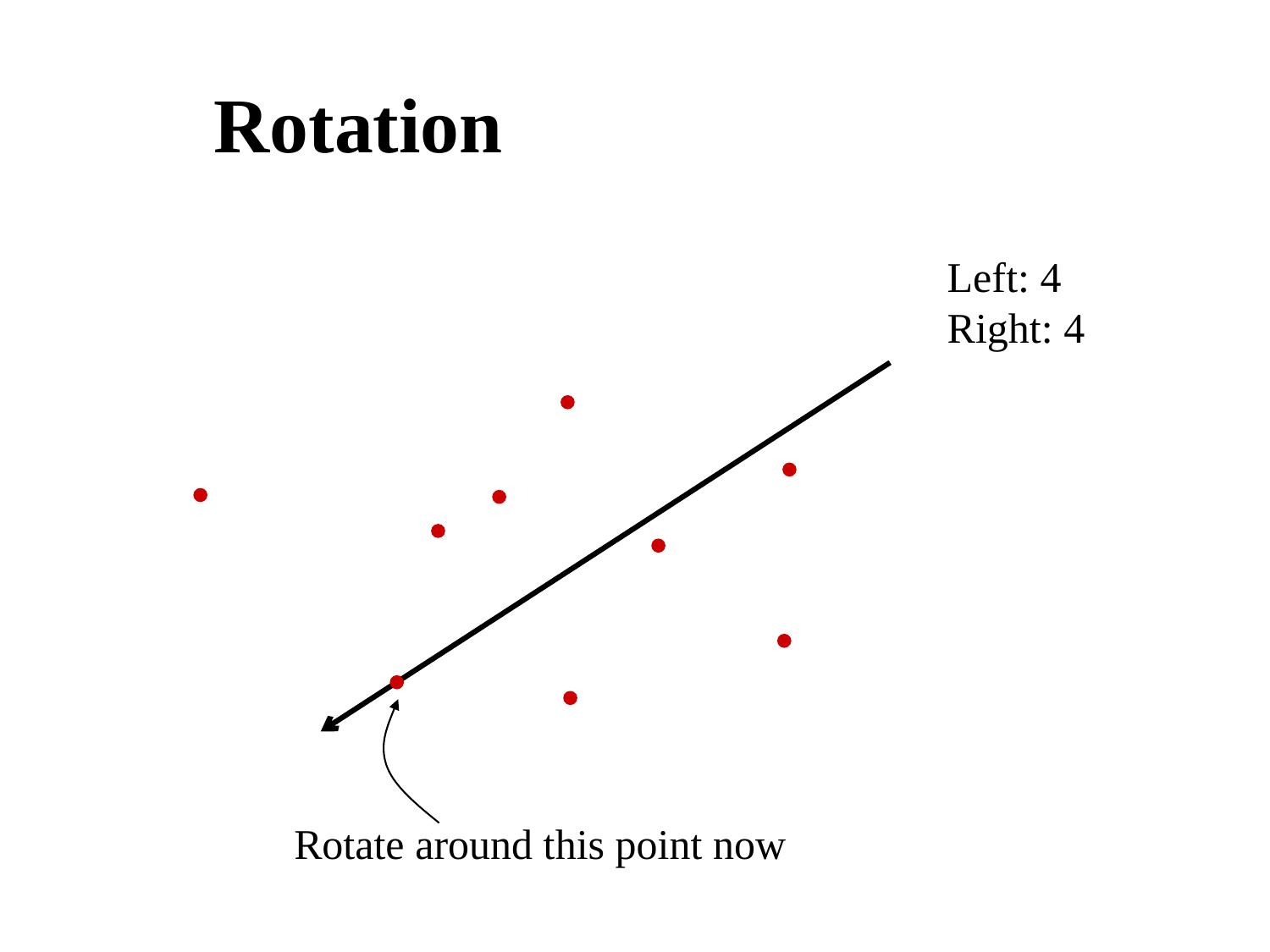

# Rotation
Left: 4
Right: 4

Rotate around this point now